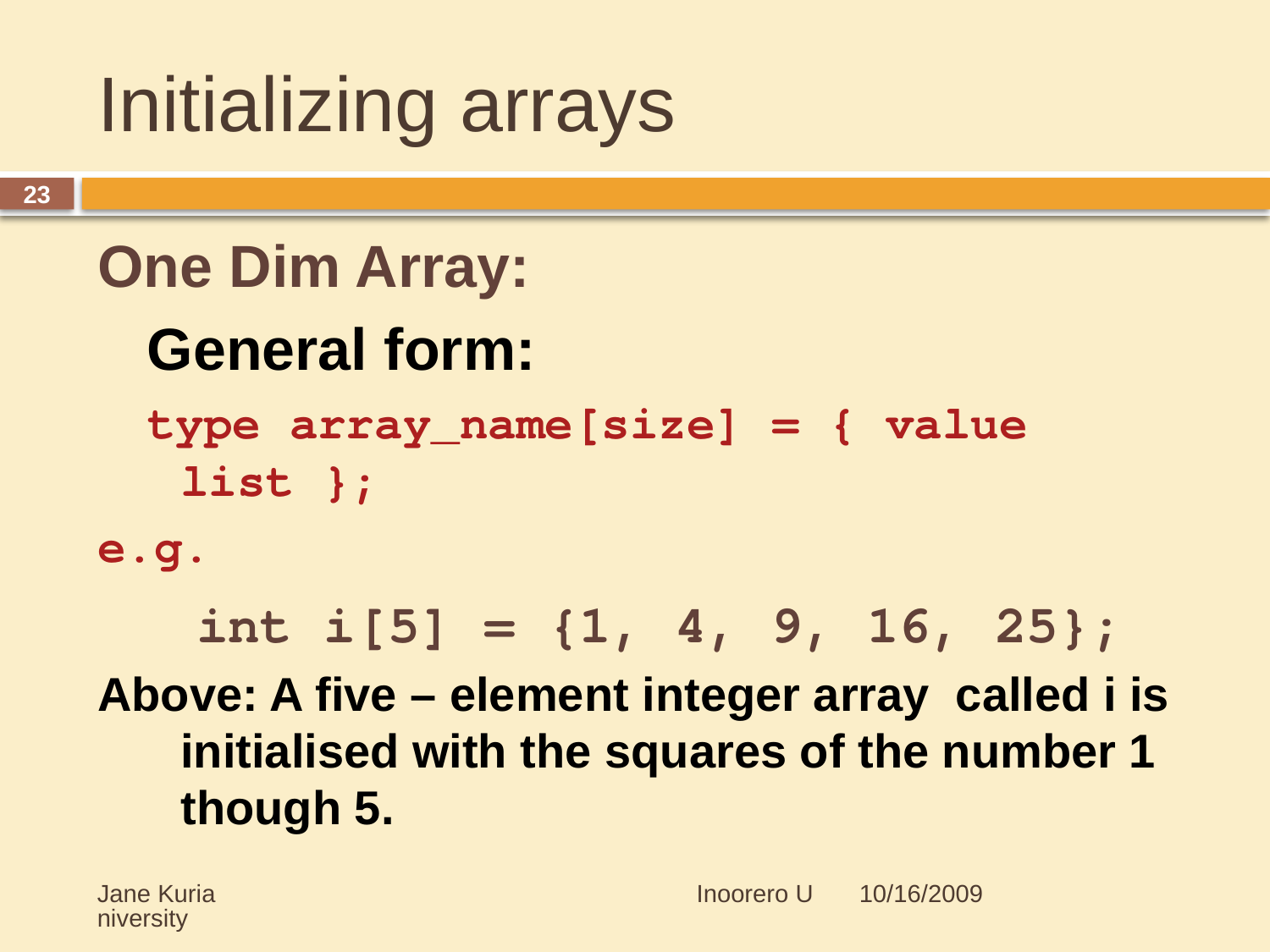

# Initializing arrays
23
One Dim Array:
   General form:
  type array_name[size] = { value list };
e.g.
      int i[5] = {1, 4, 9, 16, 25};
Above: A five – element integer array  called i is initialised with the squares of the number 1 though 5.

Jane Kuria                                                                     Inoorero University
10/16/2009